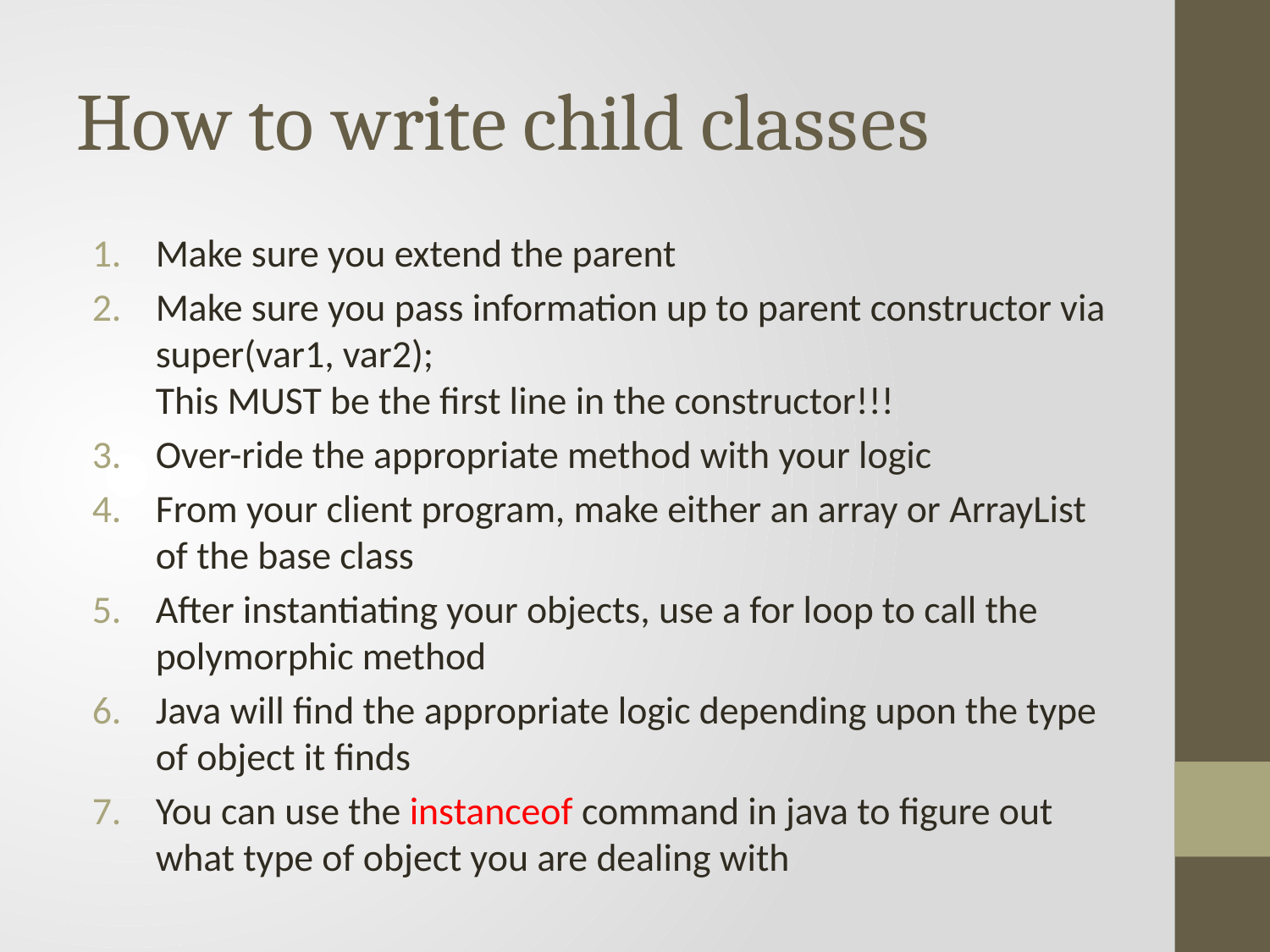

# How to write child classes
Make sure you extend the parent
Make sure you pass information up to parent constructor via super(var1, var2);
This MUST be the first line in the constructor!!!
Over-ride the appropriate method with your logic
From your client program, make either an array or ArrayList of the base class
After instantiating your objects, use a for loop to call the polymorphic method
Java will find the appropriate logic depending upon the type of object it finds
You can use the instanceof command in java to figure out what type of object you are dealing with